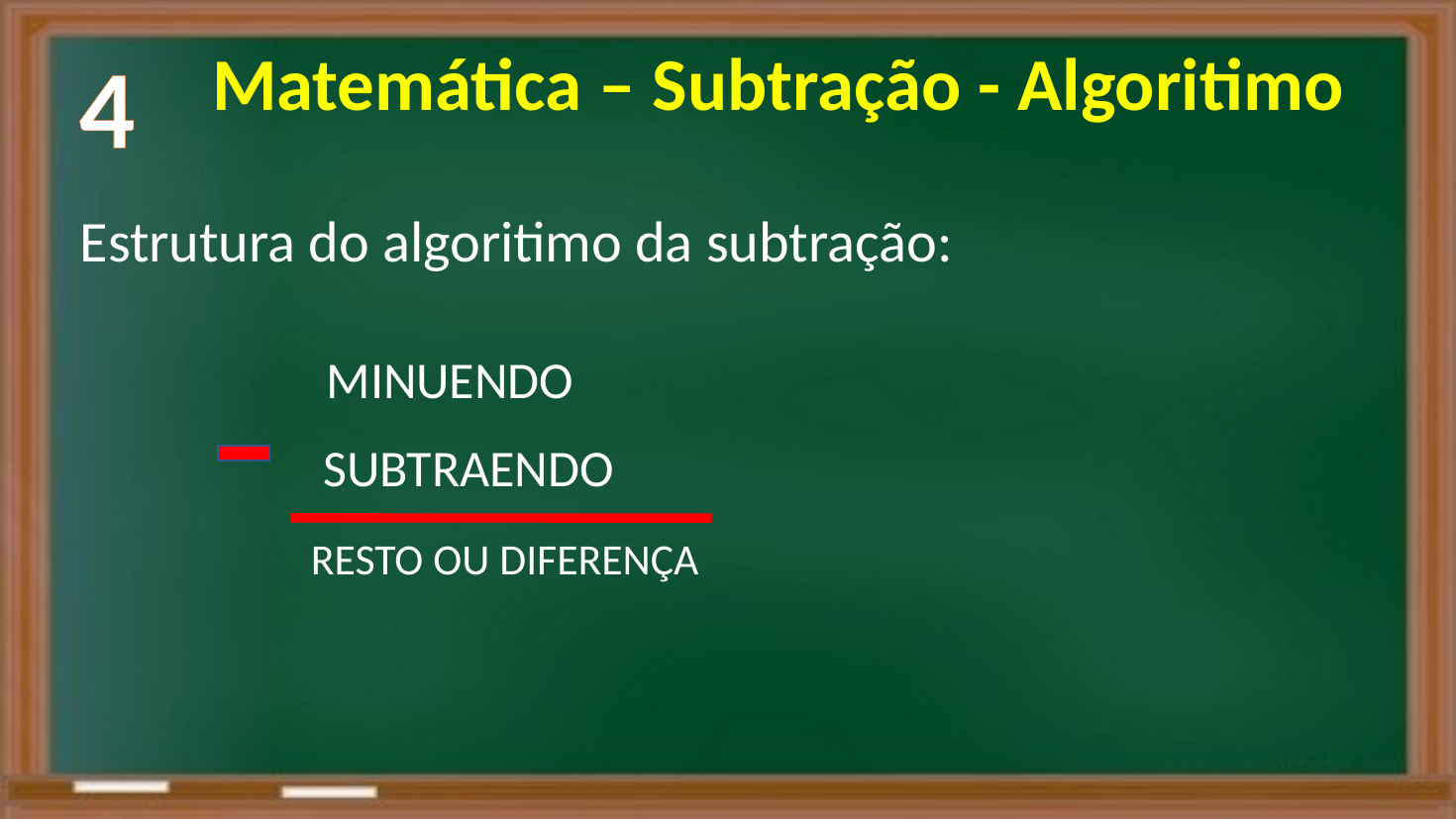

4
Matemática – Subtração - Algoritimo
Estrutura do algoritimo da subtração:
MINUENDO

SUBTRAENDO
RESTO OU DIFERENÇA